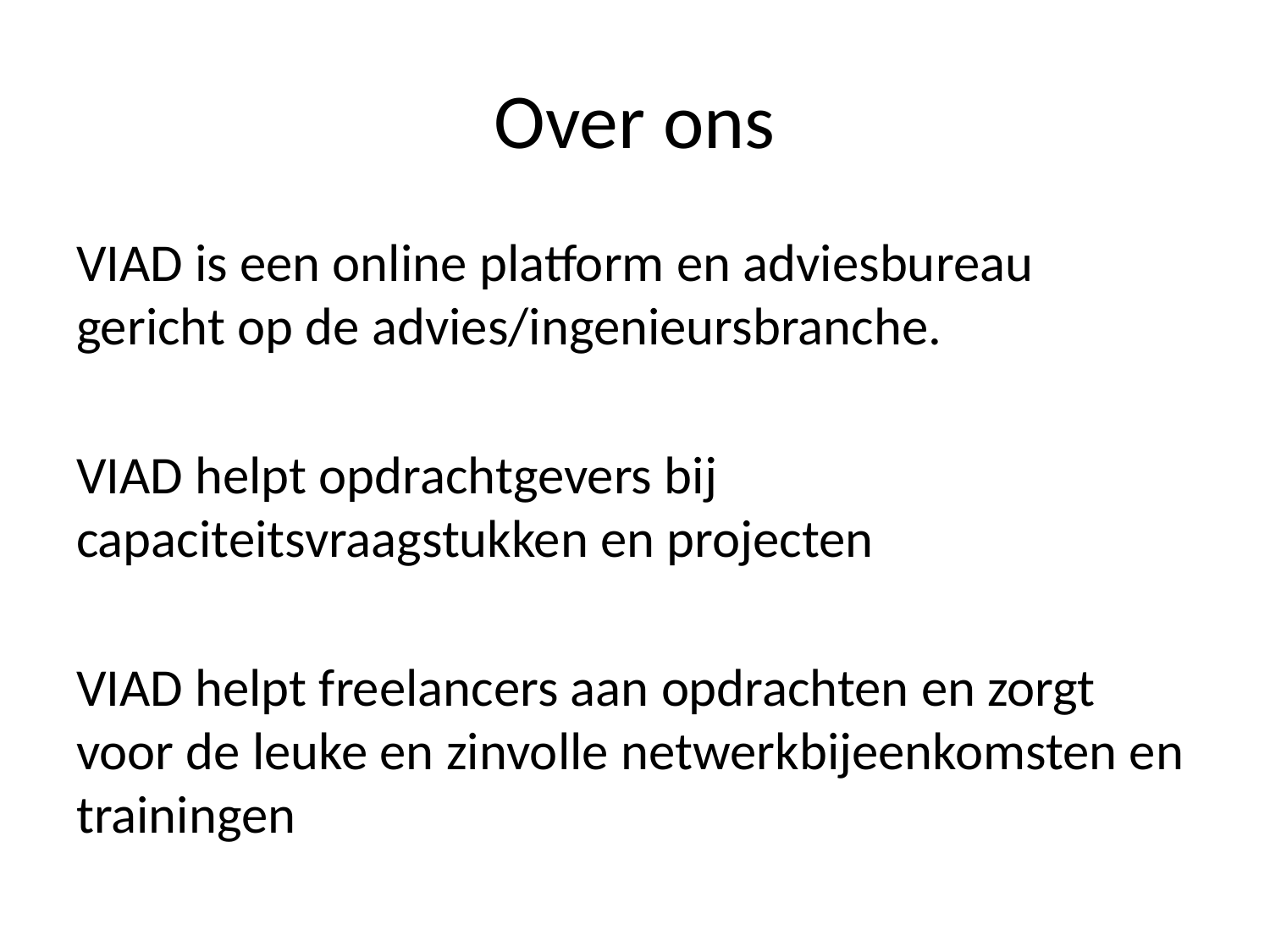

# Over ons
VIAD is een online platform en adviesbureau gericht op de advies/ingenieursbranche.

VIAD helpt opdrachtgevers bij capaciteitsvraagstukken en projecten

VIAD helpt freelancers aan opdrachten en zorgt voor de leuke en zinvolle netwerkbijeenkomsten en trainingen